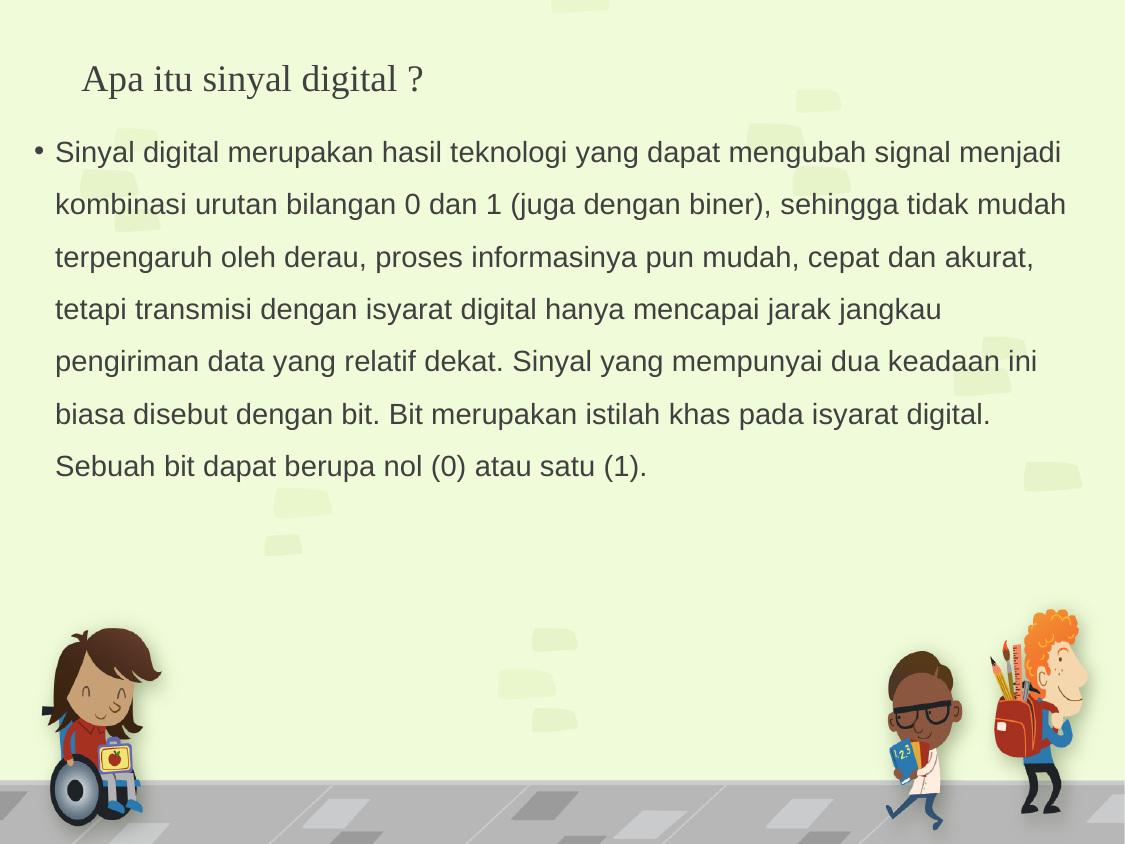

# Apa itu sinyal digital ?
Sinyal digital merupakan hasil teknologi yang dapat mengubah signal menjadi kombinasi urutan bilangan 0 dan 1 (juga dengan biner), sehingga tidak mudah terpengaruh oleh derau, proses informasinya pun mudah, cepat dan akurat, tetapi transmisi dengan isyarat digital hanya mencapai jarak jangkau pengiriman data yang relatif dekat. Sinyal yang mempunyai dua keadaan ini biasa disebut dengan bit. Bit merupakan istilah khas pada isyarat digital. Sebuah bit dapat berupa nol (0) atau satu (1).